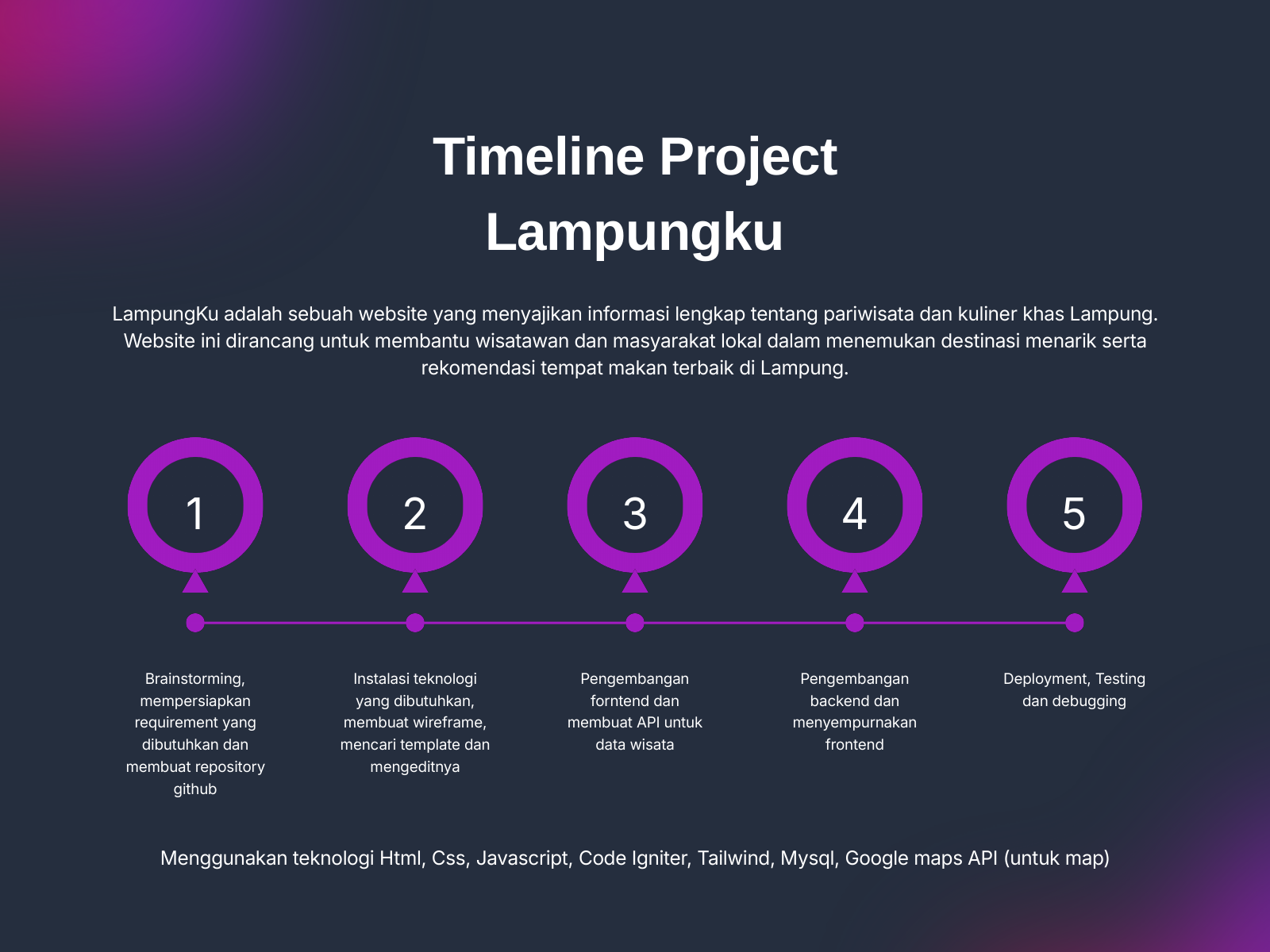

Timeline Project Lampungku
LampungKu adalah sebuah website yang menyajikan informasi lengkap tentang pariwisata dan kuliner khas Lampung. Website ini dirancang untuk membantu wisatawan dan masyarakat lokal dalam menemukan destinasi menarik serta rekomendasi tempat makan terbaik di Lampung.

1
2
3
4
5

Brainstorming, mempersiapkan requirement yang dibutuhkan dan membuat repository github
Instalasi teknologi yang dibutuhkan, membuat wireframe, mencari template dan mengeditnya
Pengembangan forntend dan membuat API untuk data wisata
Pengembangan backend dan menyempurnakan frontend
Deployment, Testing dan debugging

Menggunakan teknologi Html, Css, Javascript, Code Igniter, Tailwind, Mysql, Google maps API (untuk map)